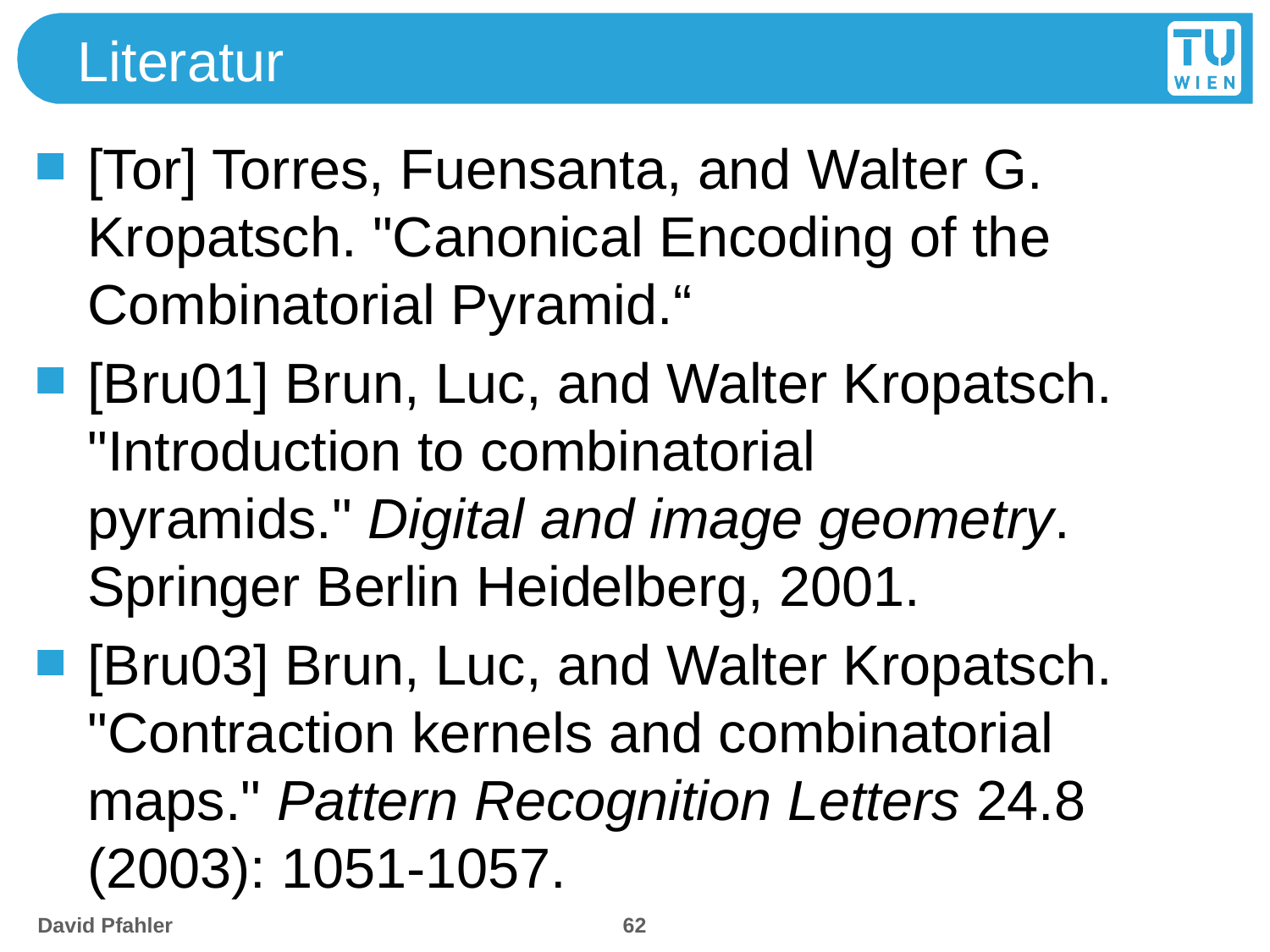

# Literatur
[Tor] Torres, Fuensanta, and Walter G. Kropatsch. "Canonical Encoding of the Combinatorial Pyramid.“
[Bru01] Brun, Luc, and Walter Kropatsch. "Introduction to combinatorial pyramids." Digital and image geometry. Springer Berlin Heidelberg, 2001.
[Bru03] Brun, Luc, and Walter Kropatsch. "Contraction kernels and combinatorial maps." Pattern Recognition Letters 24.8 (2003): 1051-1057.
62
David Pfahler